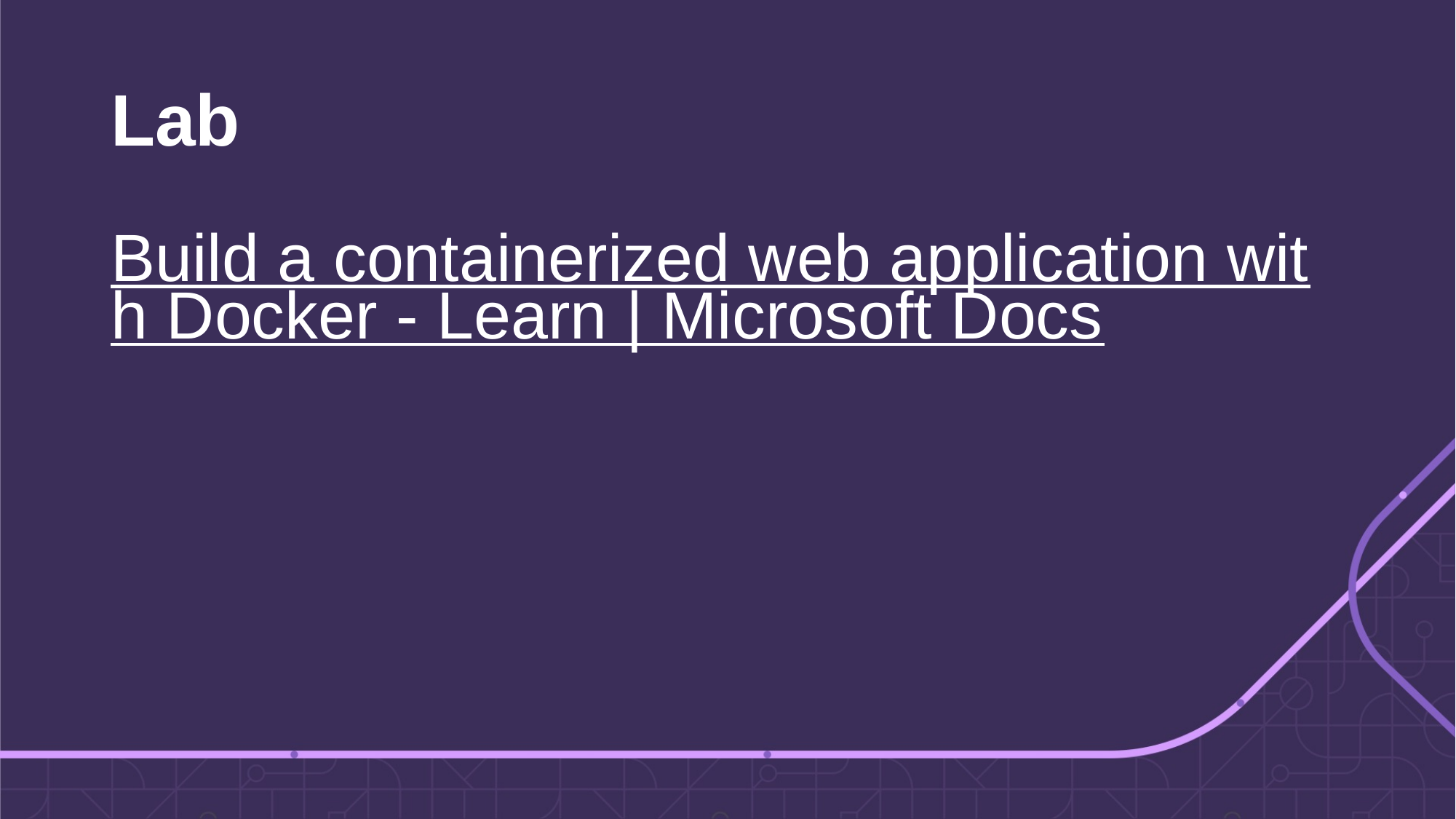

# Lab
Build a containerized web application with Docker - Learn | Microsoft Docs